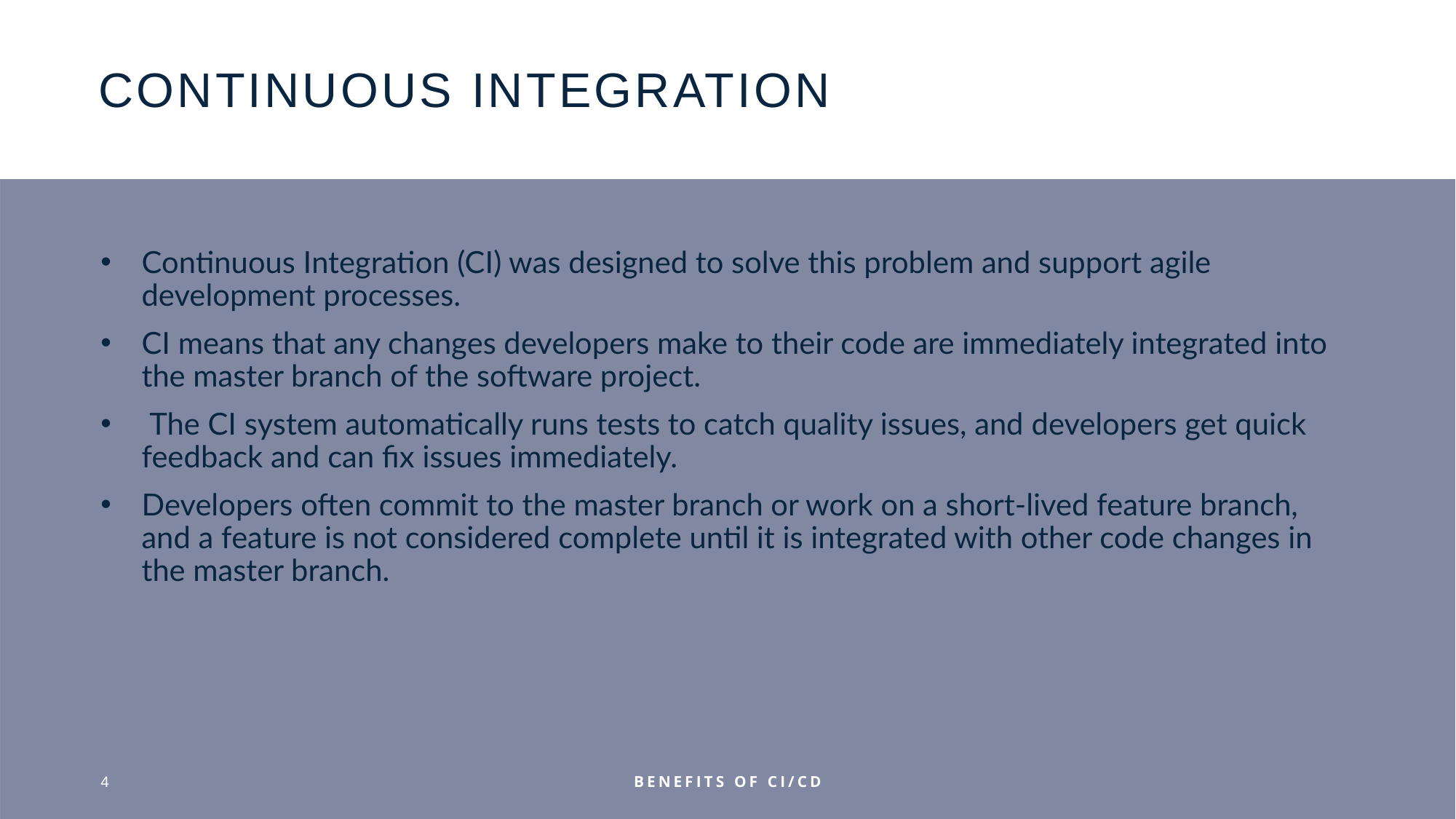

Continuous Integration
Continuous Integration (CI) was designed to solve this problem and support agile development processes.
CI means that any changes developers make to their code are immediately integrated into the master branch of the software project.
 The CI system automatically runs tests to catch quality issues, and developers get quick feedback and can fix issues immediately.
Developers often commit to the master branch or work on a short-lived feature branch, and a feature is not considered complete until it is integrated with other code changes in the master branch.
4
Benefits of CI/CD